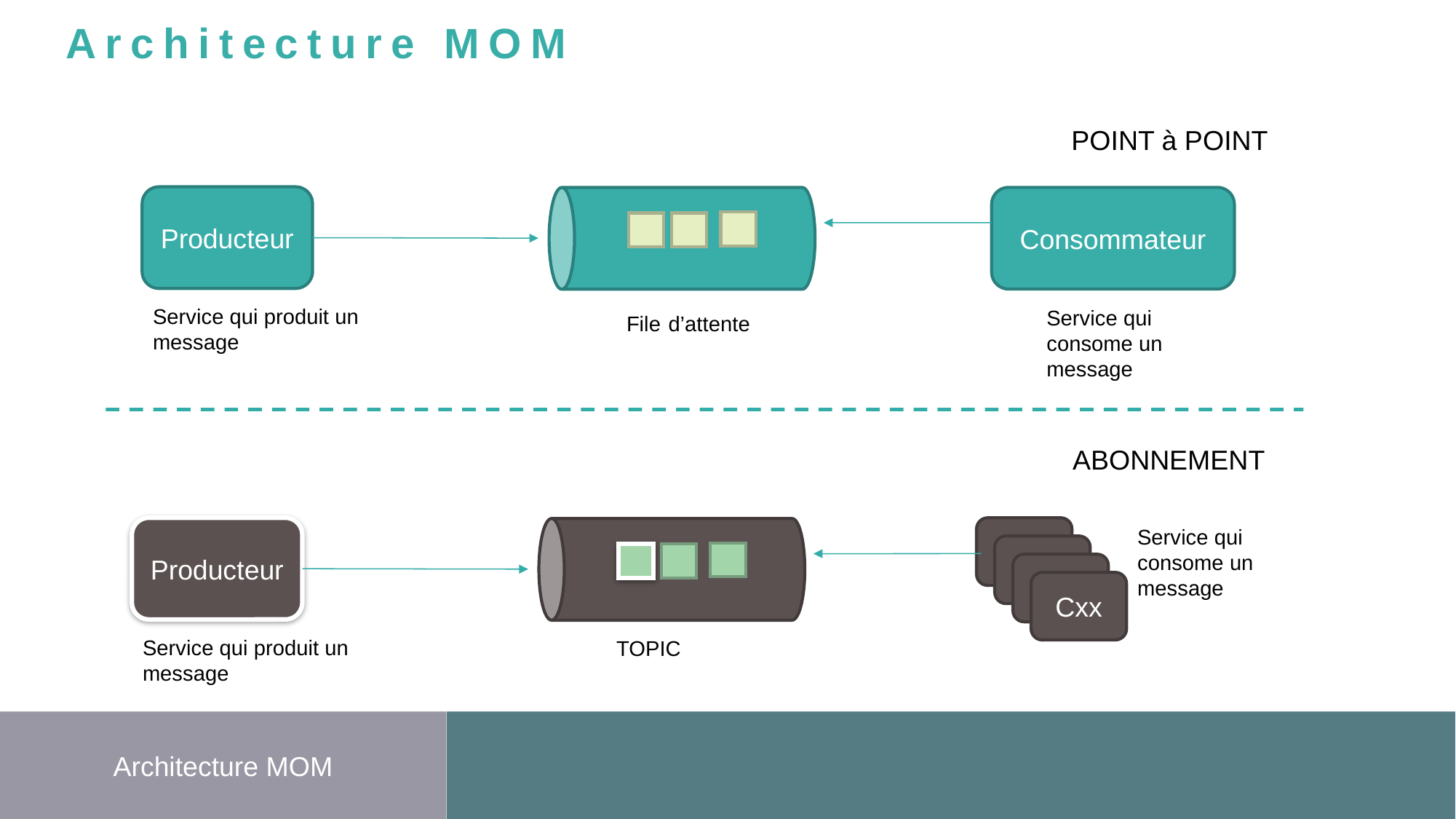

Architecture MOM

POINT à POINT
Producteur
Consommateur

Service qui produit un message
File d’attente
Service qui consome un message

ABONNEMENT
Producteur
C1
Service qui consome un message
C

C1

Cxx
Service qui produit un message
TOPIC
Architecture MOM